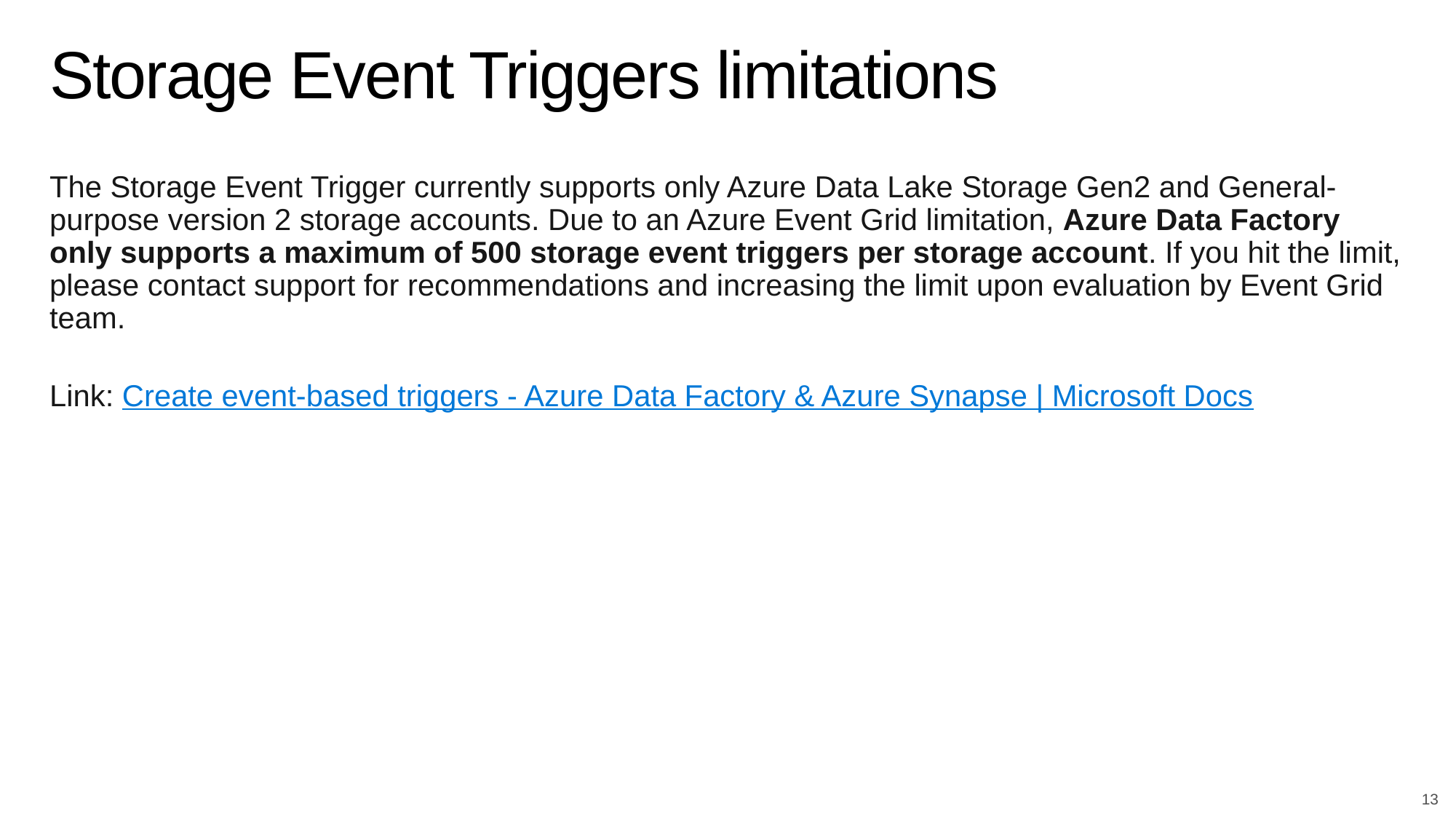

# Storage Event Triggers limitations
The Storage Event Trigger currently supports only Azure Data Lake Storage Gen2 and General-purpose version 2 storage accounts. Due to an Azure Event Grid limitation, Azure Data Factory only supports a maximum of 500 storage event triggers per storage account. If you hit the limit, please contact support for recommendations and increasing the limit upon evaluation by Event Grid team.

Link: Create event-based triggers - Azure Data Factory & Azure Synapse | Microsoft Docs
13